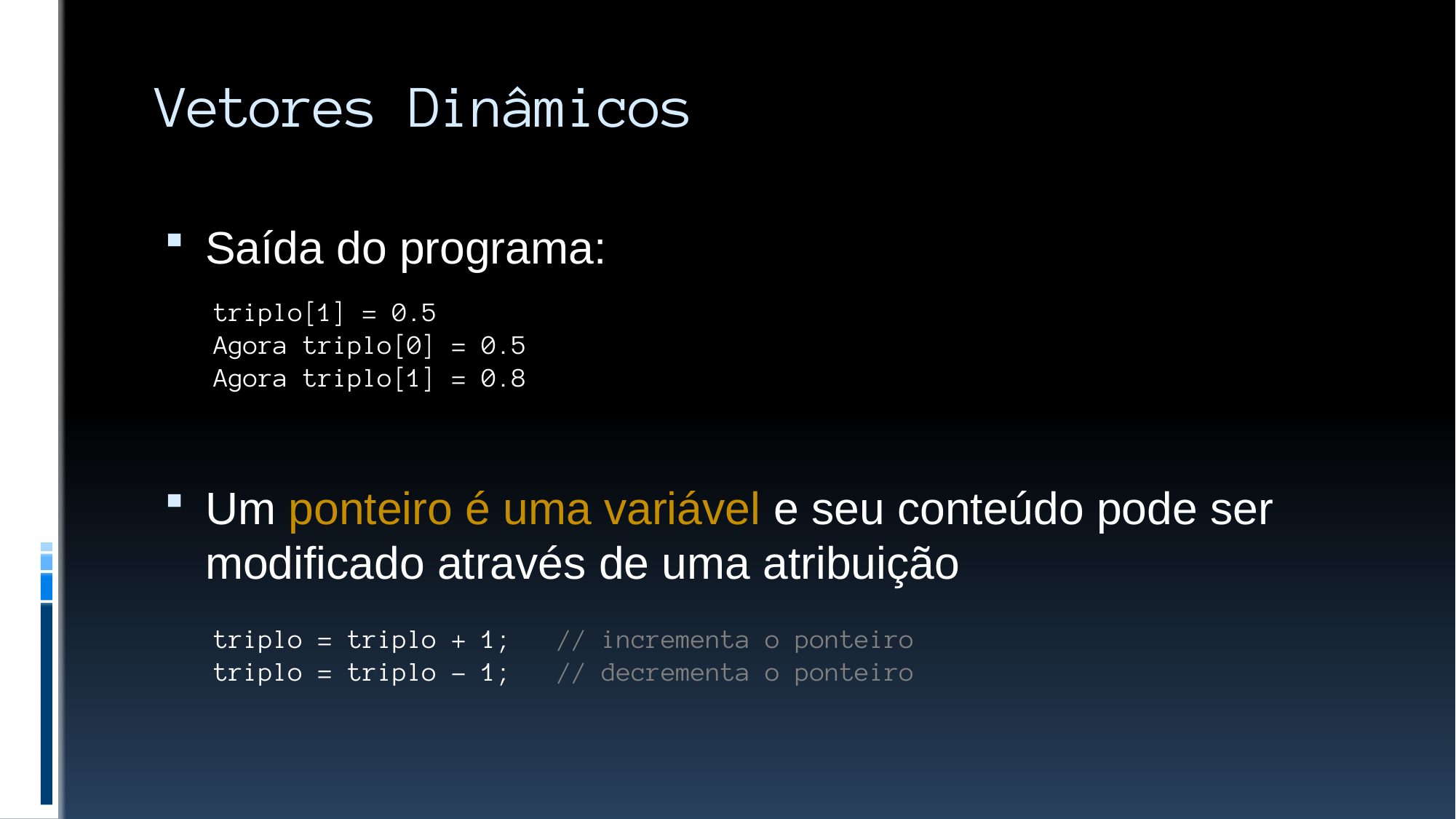

# Vetores Dinâmicos
Saída do programa:

Um ponteiro é uma variável e seu conteúdo pode ser modificado através de uma atribuição
triplo[1] = 0.5
Agora triplo[0] = 0.5
Agora triplo[1] = 0.8
triplo = triplo + 1;   // incrementa o ponteiro
triplo = triplo - 1;   // decrementa o ponteiro